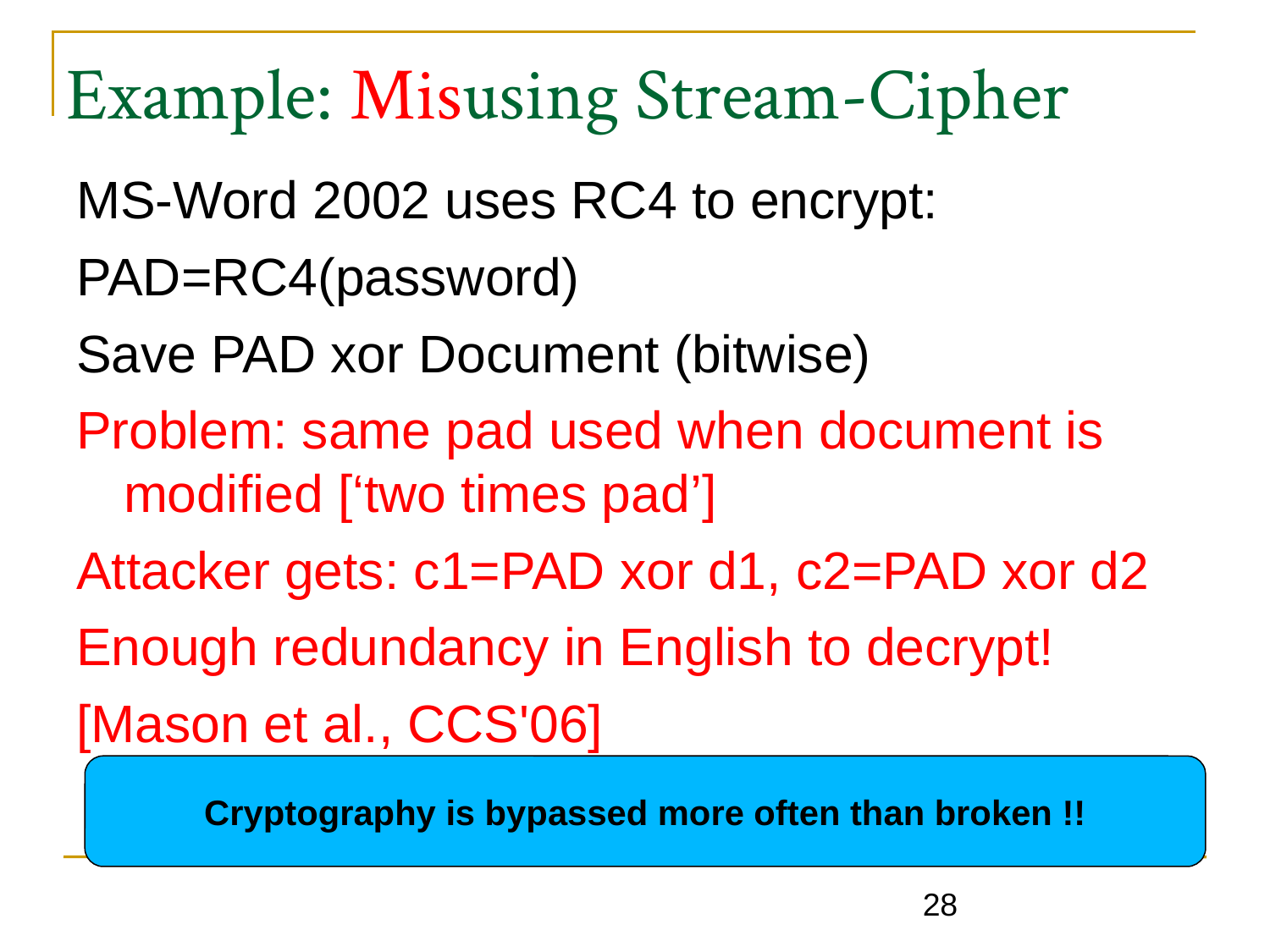

Example: Misusing Stream-Cipher
MS-Word 2002 uses RC4 to encrypt:
PAD=RC4(password)
Save PAD xor Document (bitwise)
Problem: same pad used when document is modified [‘two times pad’]
Attacker gets: c1=PAD xor d1, c2=PAD xor d2
Enough redundancy in English to decrypt!
[Mason et al., CCS'06]
Cryptography is bypassed more often than broken !!
28